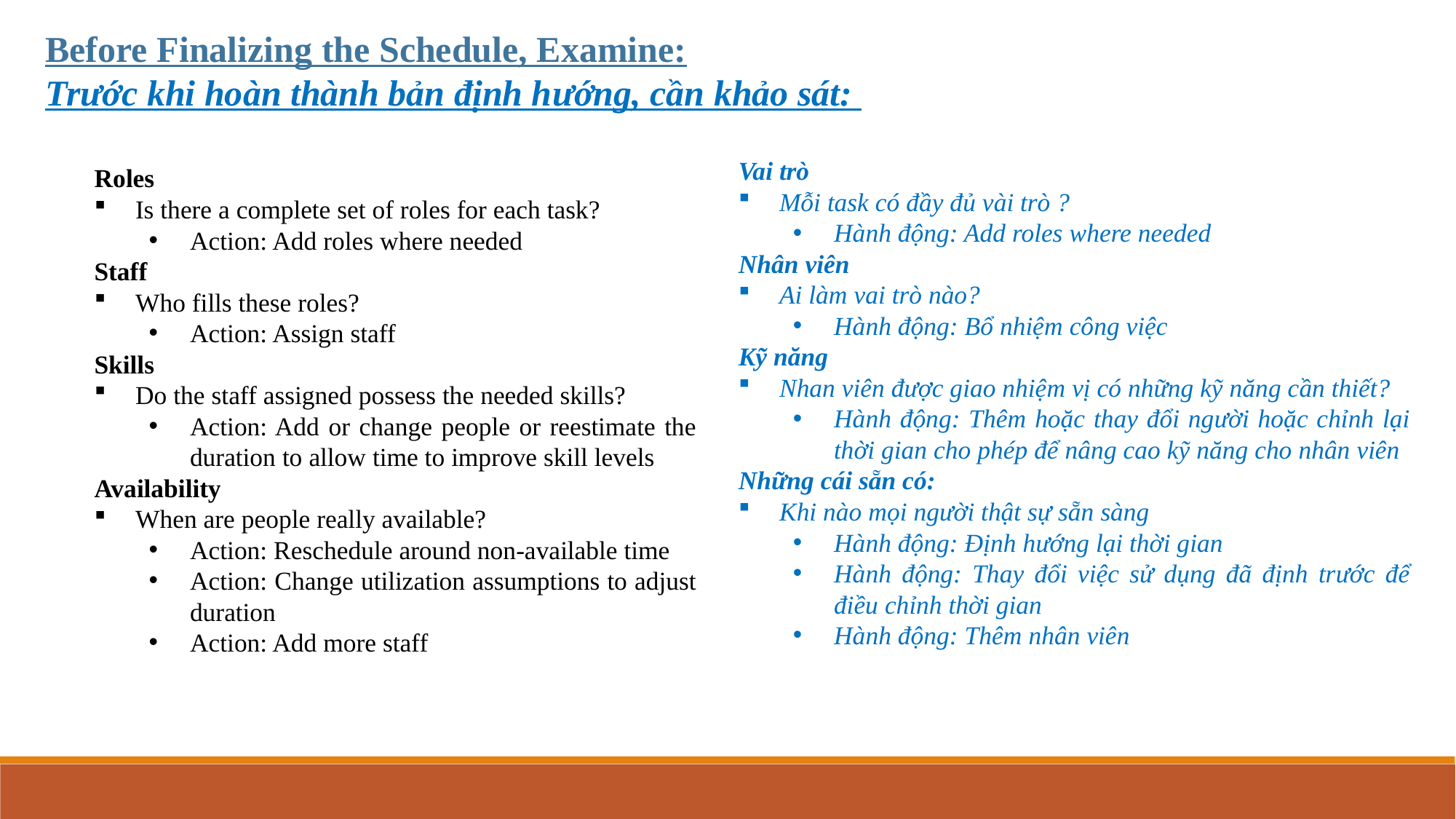

Before Finalizing the Schedule, Examine:
Trước khi hoàn thành bản định hướng, cần khảo sát:

Vai trò
Mỗi task có đầy đủ vài trò ?
Hành động: Add roles where needed
Nhân viên
Ai làm vai trò nào?
Hành động: Bổ nhiệm công việc
Kỹ năng
Nhan viên được giao nhiệm vị có những kỹ năng cần thiết?
Hành động: Thêm hoặc thay đổi người hoặc chỉnh lại thời gian cho phép để nâng cao kỹ năng cho nhân viên
Những cái sẵn có:
Khi nào mọi người thật sự sẵn sàng
Hành động: Định hướng lại thời gian
Hành động: Thay đổi việc sử dụng đã định trước để điều chỉnh thời gian
Hành động: Thêm nhân viên
Roles
Is there a complete set of roles for each task?
Action: Add roles where needed
Staff
Who fills these roles?
Action: Assign staff
Skills
Do the staff assigned possess the needed skills?
Action: Add or change people or reestimate the duration to allow time to improve skill levels
Availability
When are people really available?
Action: Reschedule around non-available time
Action: Change utilization assumptions to adjust duration
Action: Add more staff